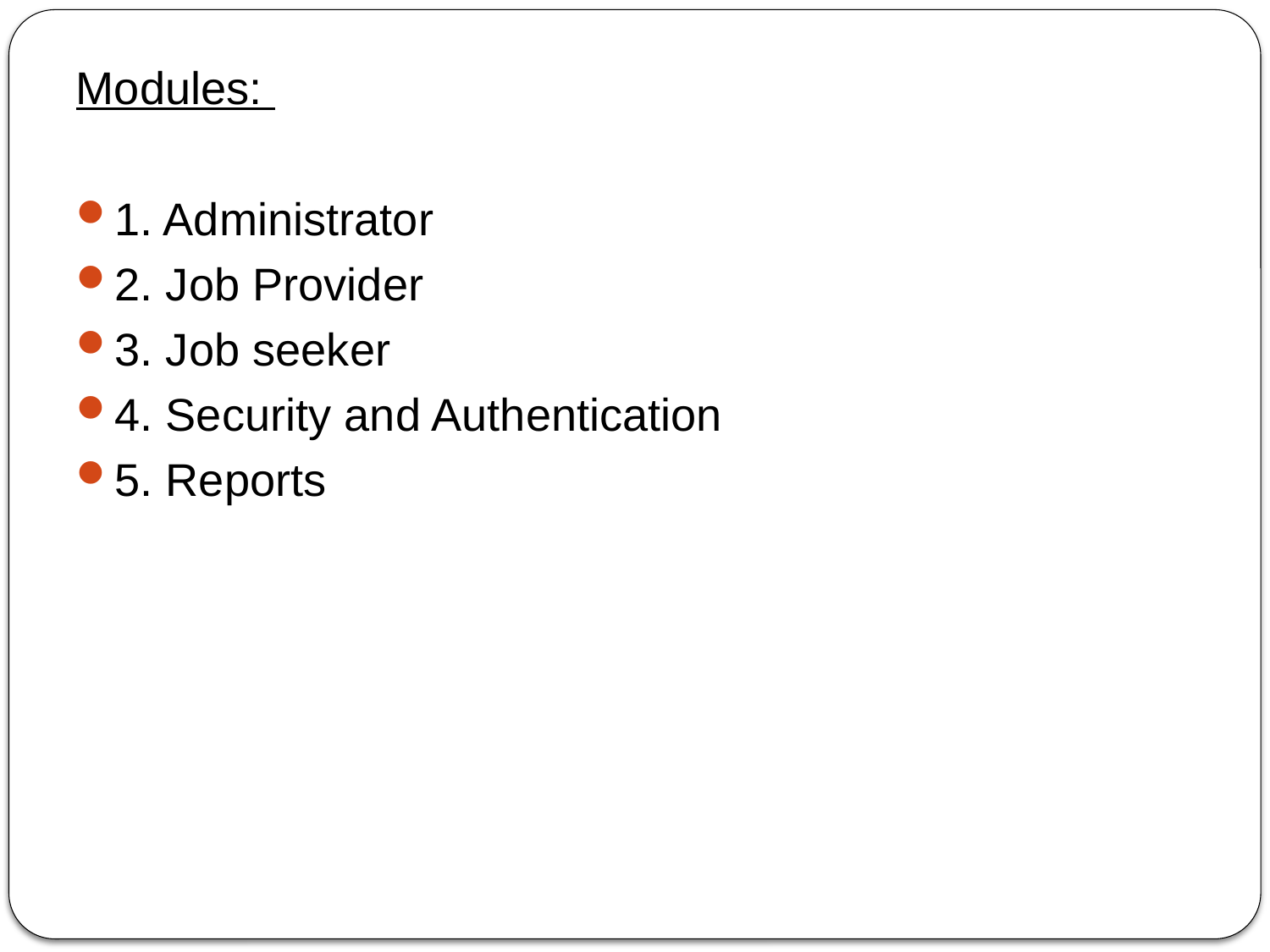

Modules:

1. Administrator
2. Job Provider
3. Job seeker
4. Security and Authentication
5. Reports